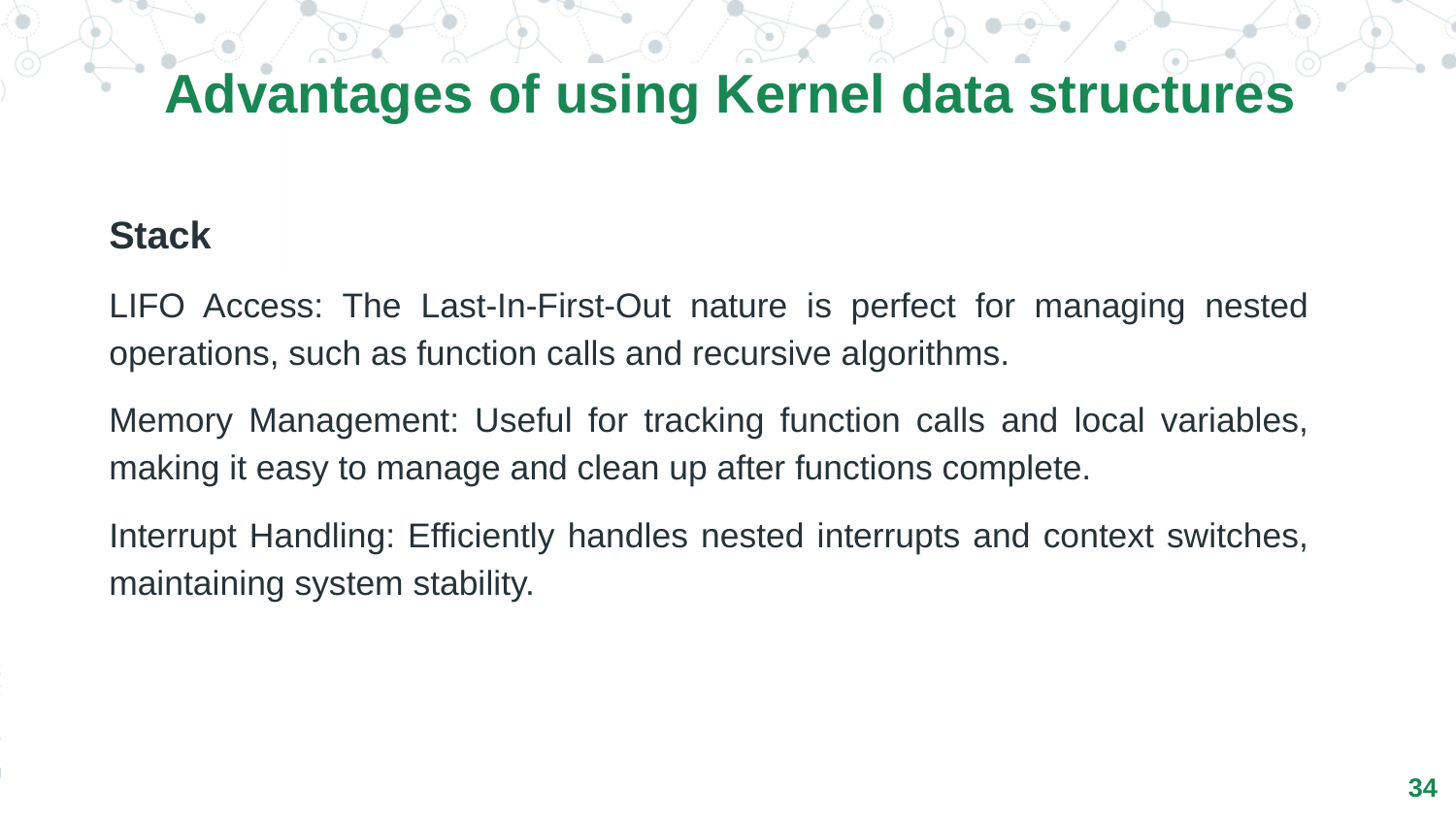

Advantages of using Kernel data structures

Stack
LIFO Access: The Last-In-First-Out nature is perfect for managing nested operations, such as function calls and recursive algorithms.
Memory Management: Useful for tracking function calls and local variables, making it easy to manage and clean up after functions complete.
Interrupt Handling: Efficiently handles nested interrupts and context switches, maintaining system stability.

34